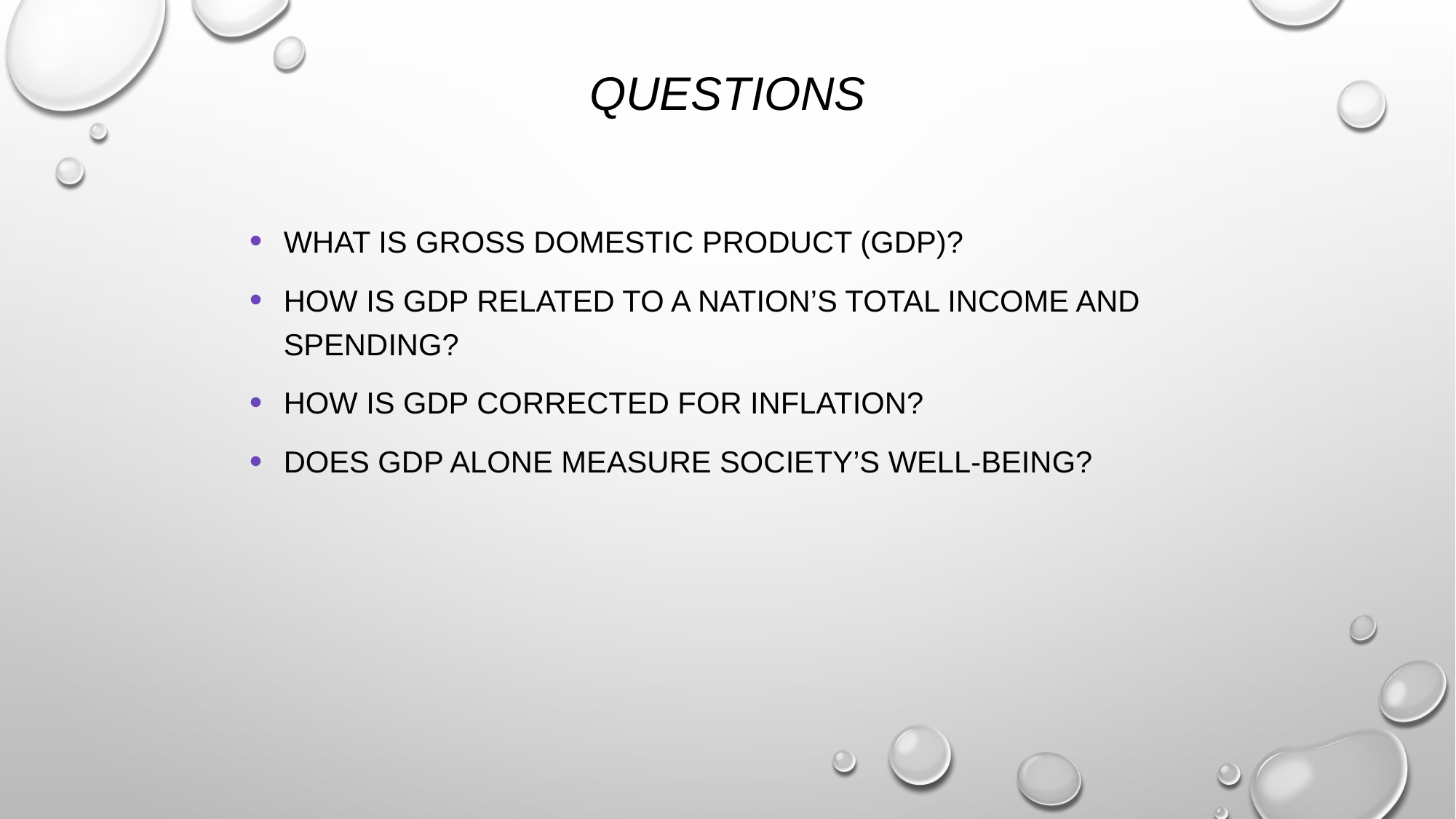

# Questions
What is Gross Domestic Product (GDP)?
How is GDP related to a nation’s total income and spending?
How is GDP corrected for inflation?
Does GDP alone measure society’s well-being?